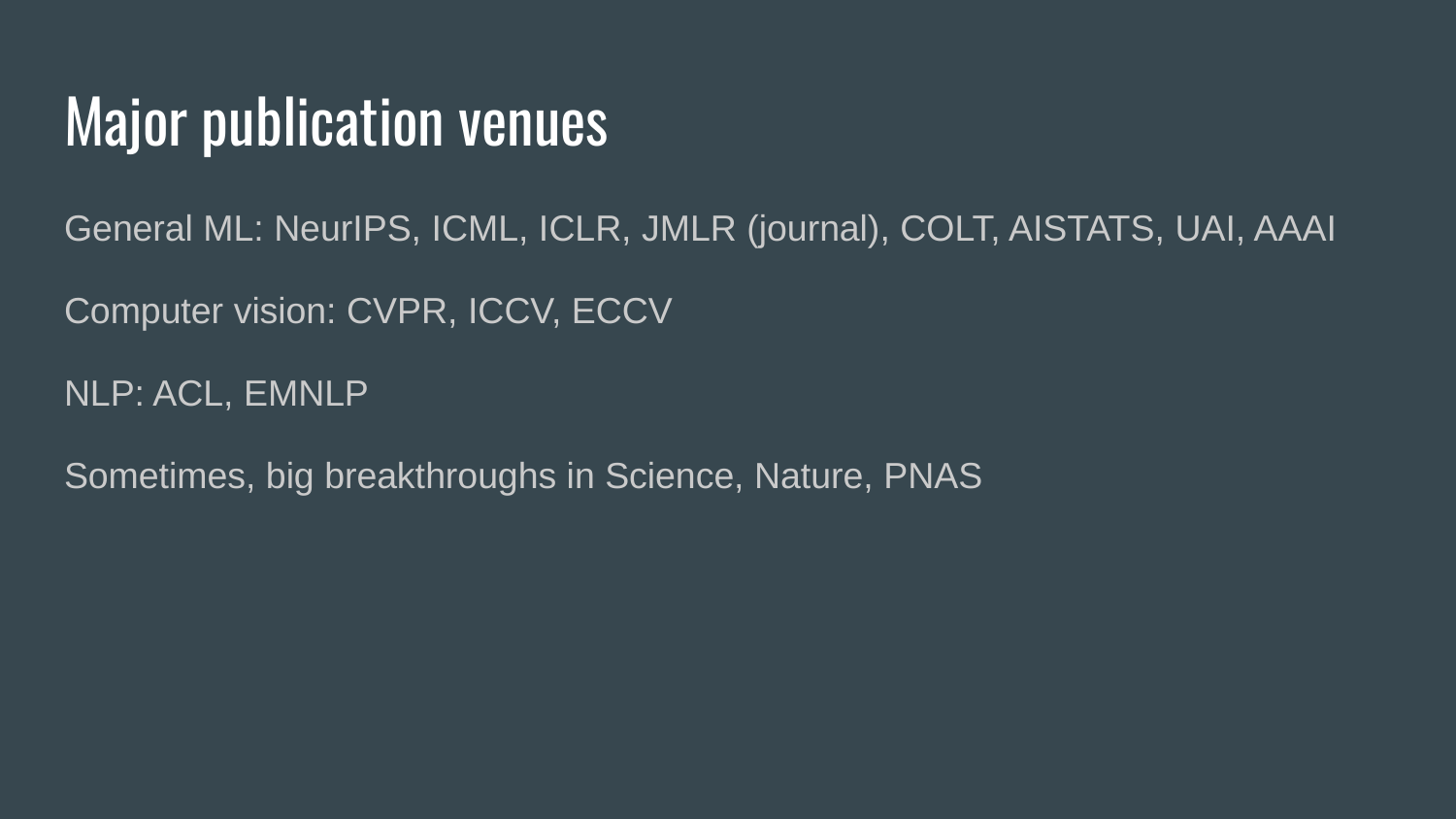

# Major publication venues
General ML: NeurIPS, ICML, ICLR, JMLR (journal), COLT, AISTATS, UAI, AAAI
Computer vision: CVPR, ICCV, ECCV
NLP: ACL, EMNLP
Sometimes, big breakthroughs in Science, Nature, PNAS